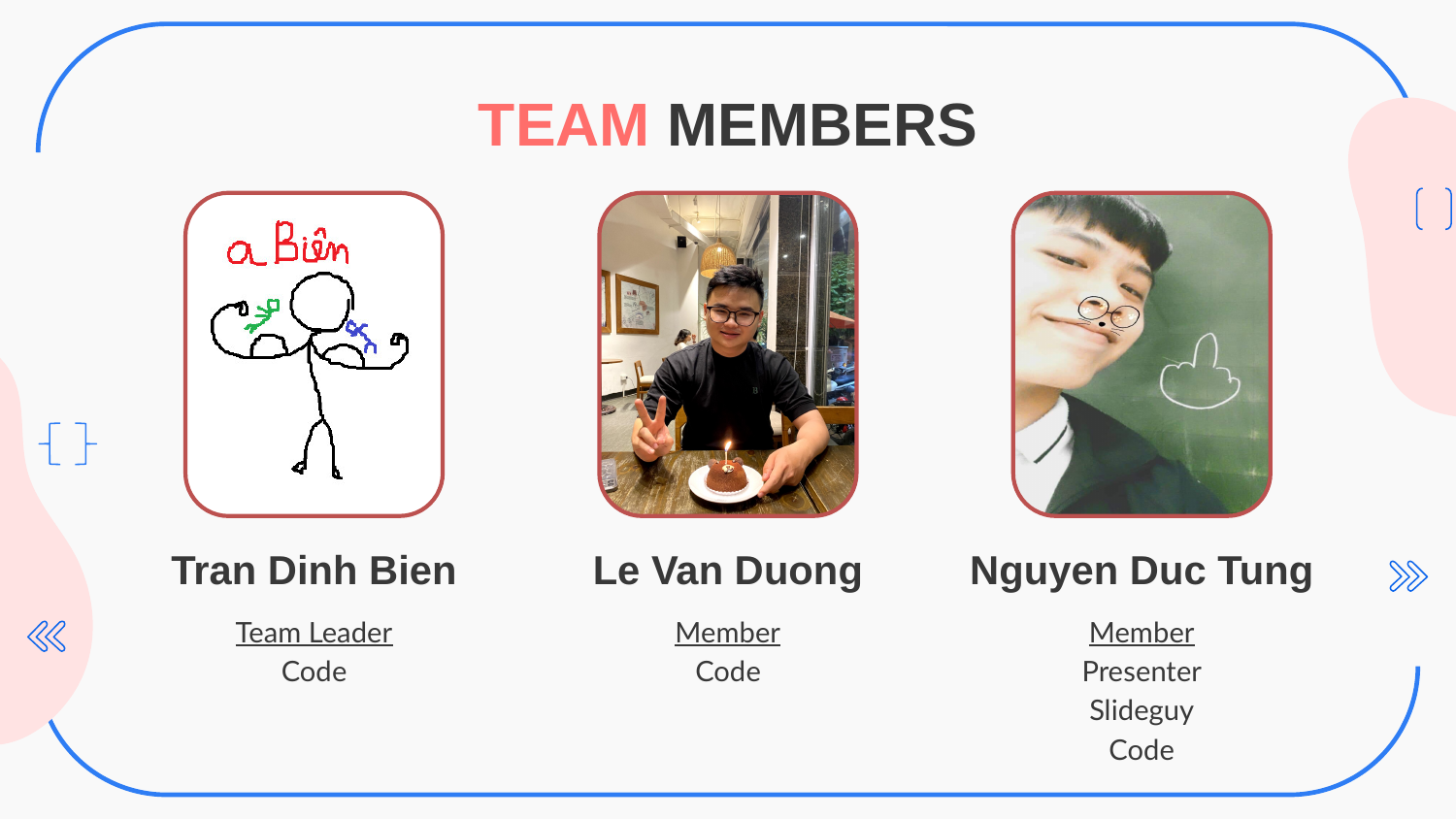

# TEAM MEMBERS

Tran Dinh Bien
Le Van Duong
Nguyen Duc Tung
Member
Presenter
Slideguy
Code
Team Leader
Code
Member
Code